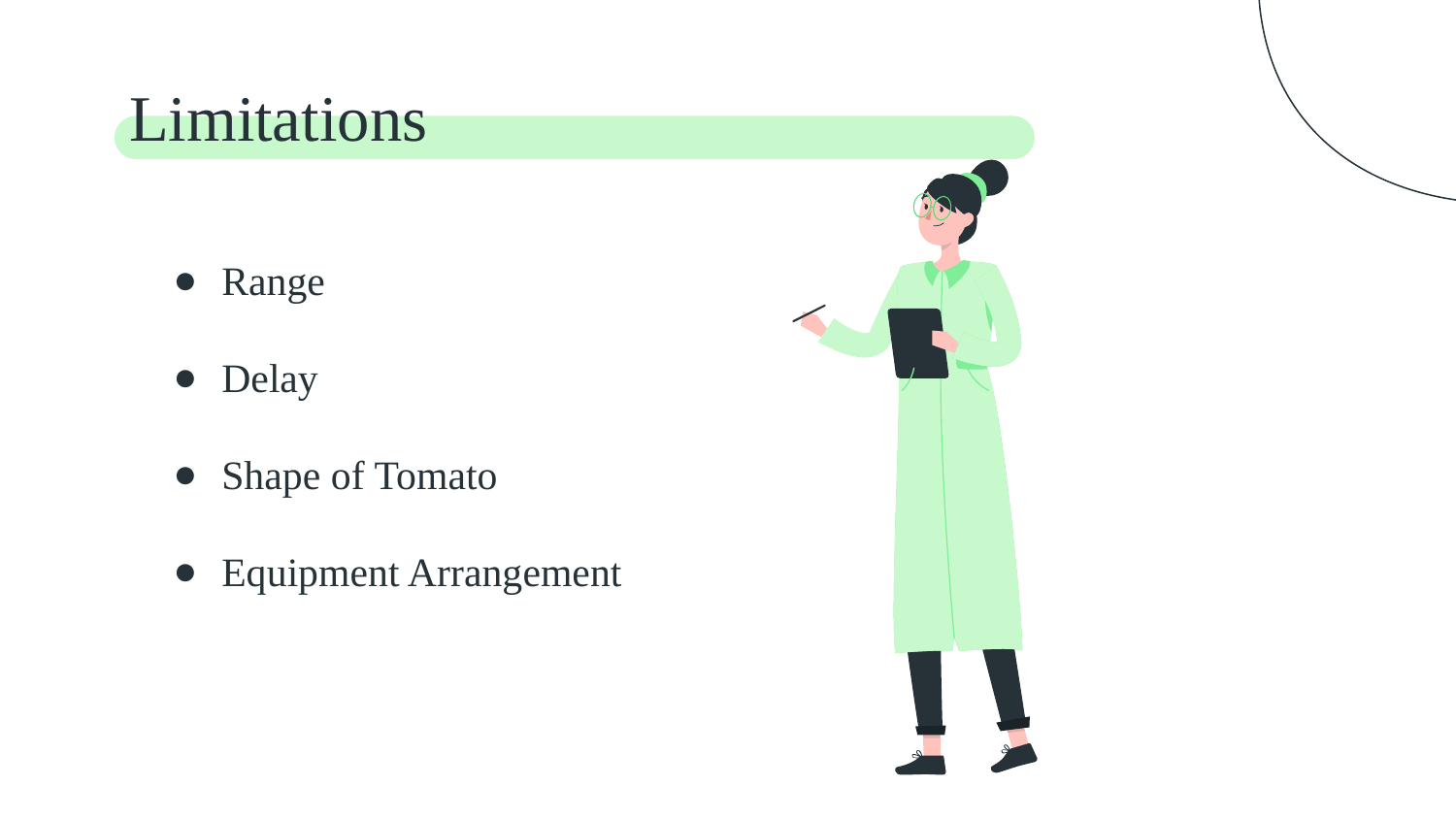

# Limitations

Range

Delay

Shape of Tomato

Equipment Arrangement